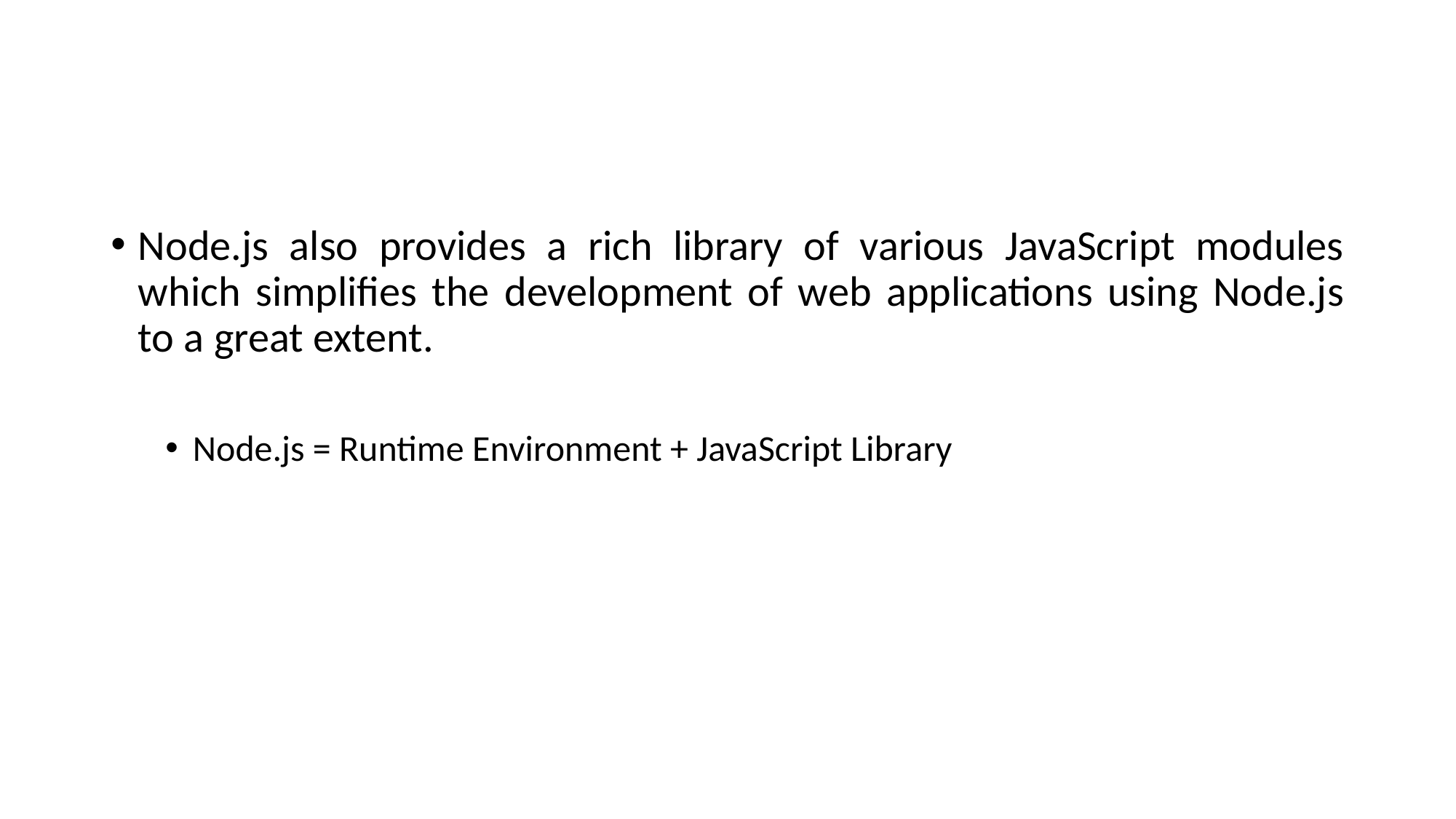

#
Node.js also provides a rich library of various JavaScript modules which simplifies the development of web applications using Node.js to a great extent.

Node.js = Runtime Environment + JavaScript Library